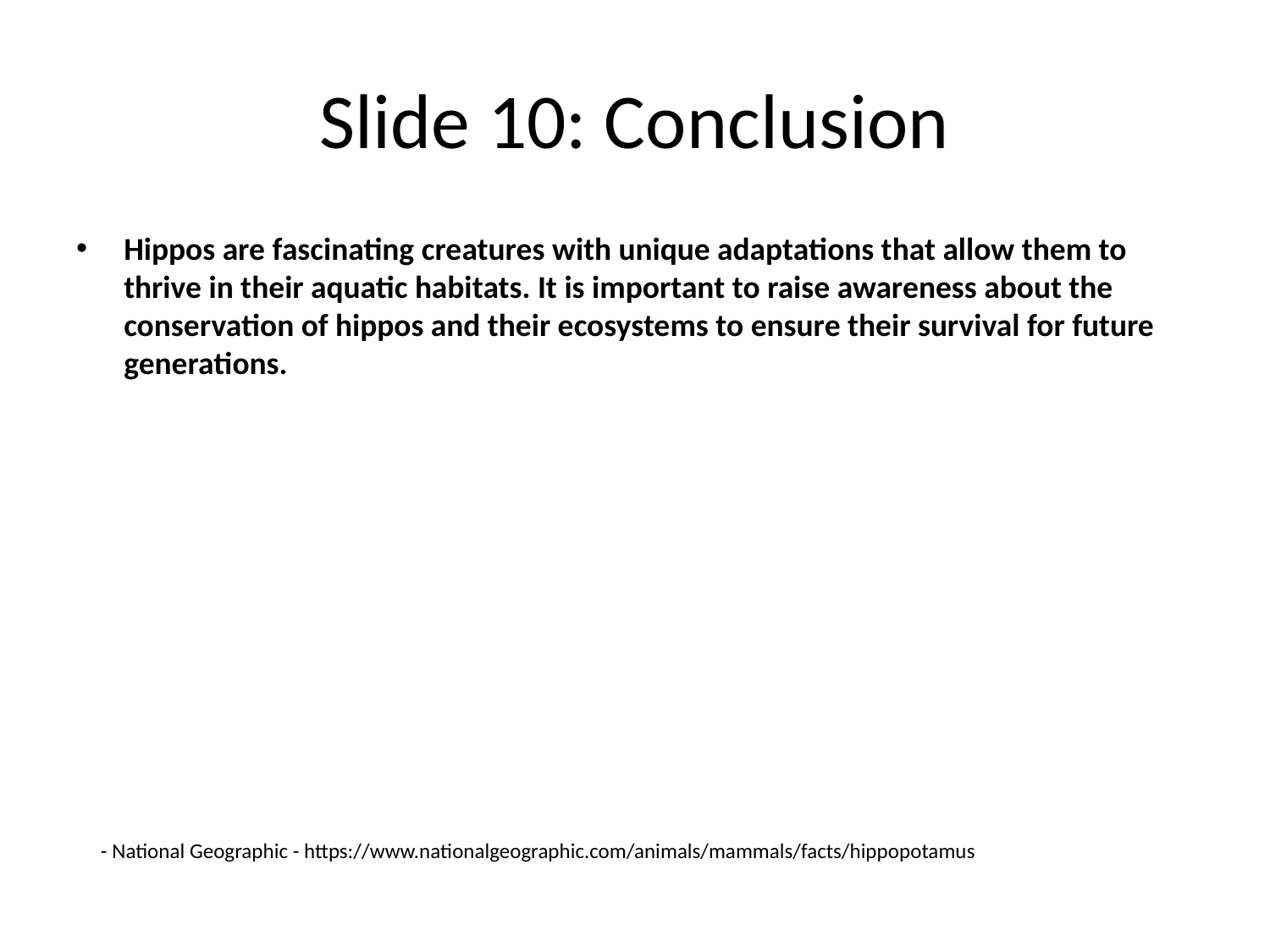

# Slide 10: Conclusion
Hippos are fascinating creatures with unique adaptations that allow them to thrive in their aquatic habitats. It is important to raise awareness about the conservation of hippos and their ecosystems to ensure their survival for future generations.

- National Geographic - https://www.nationalgeographic.com/animals/mammals/facts/hippopotamus